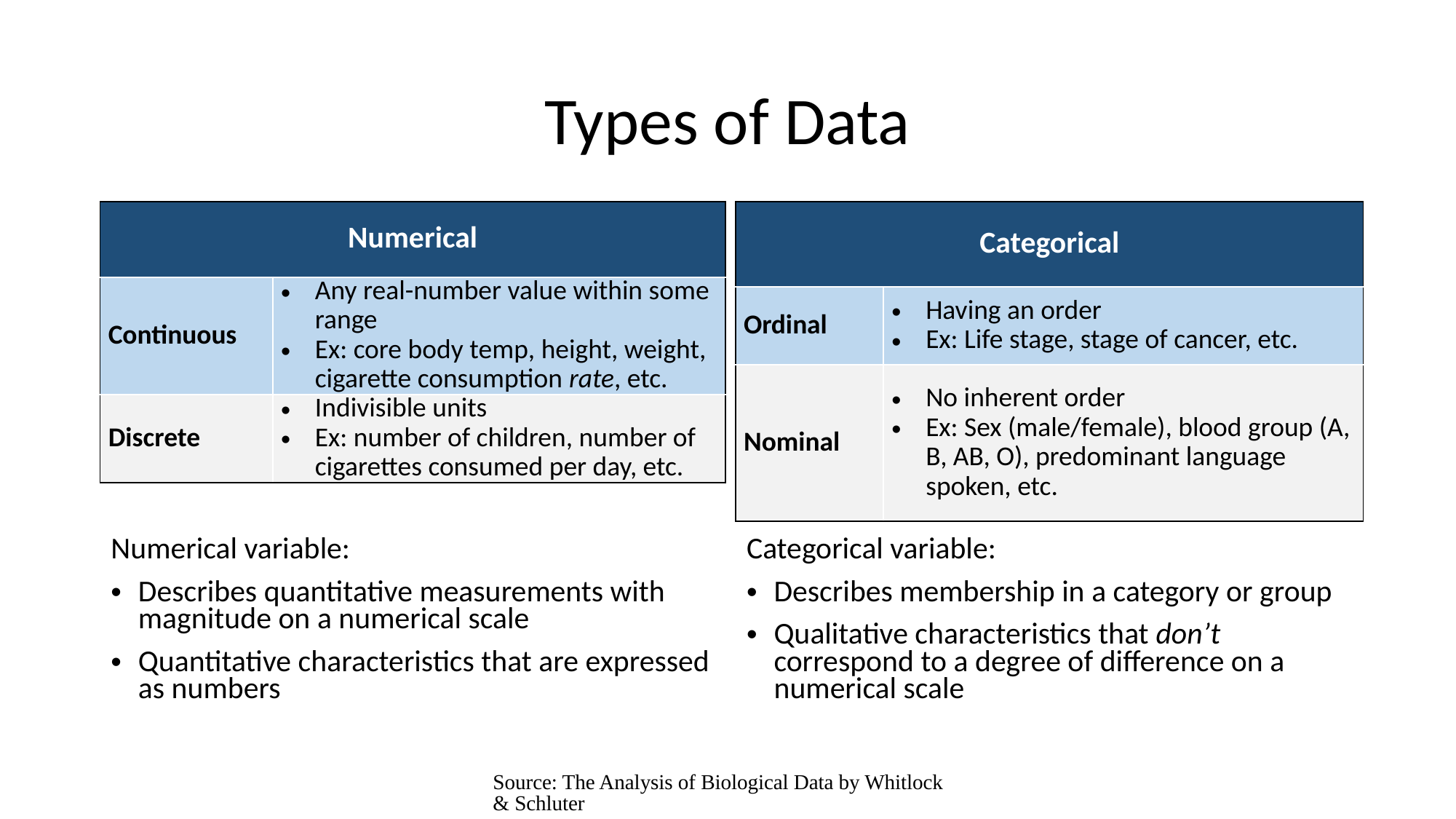

# Types of Data
| Categorical |  |
| --- | --- |
| Ordinal | Having an order Ex: Life stage, stage of cancer, etc. |
| Nominal | No inherent order Ex: Sex (male/female), blood group (A, B, AB, O), predominant language spoken, etc. |
| Numerical |  |
| --- | --- |
| Continuous | Any real-number value within some range Ex: core body temp, height, weight, cigarette consumption rate, etc. |
| Discrete | Indivisible units Ex: number of children, number of cigarettes consumed per day, etc. |
Numerical variable:
Describes quantitative measurements with magnitude on a numerical scale
Quantitative characteristics that are expressed as numbers
Categorical variable:
Describes membership in a category or group
Qualitative characteristics that don’t correspond to a degree of difference on a numerical scale
Source: The Analysis of Biological Data by Whitlock & Schluter